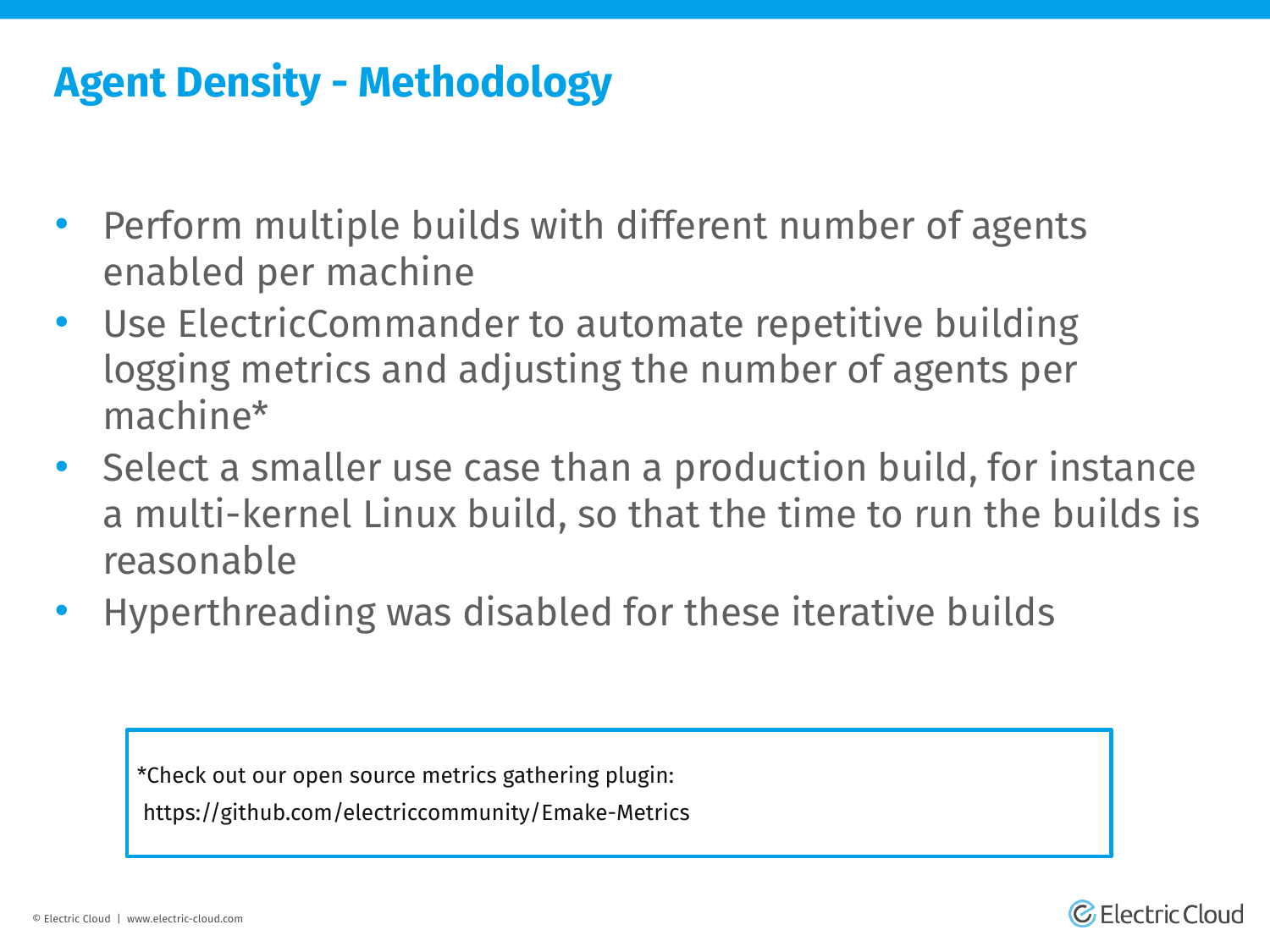

# Agent Density - Methodology
Perform multiple builds with different number of agents enabled per machine
Use ElectricCommander to automate repetitive building logging metrics and adjusting the number of agents per machine*
Select a smaller use case than a production build, for instance a multi-kernel Linux build, so that the time to run the builds is reasonable
Hyperthreading was disabled for these iterative builds
*Check out our open source metrics gathering plugin:
 https://github.com/electriccommunity/Emake-Metrics